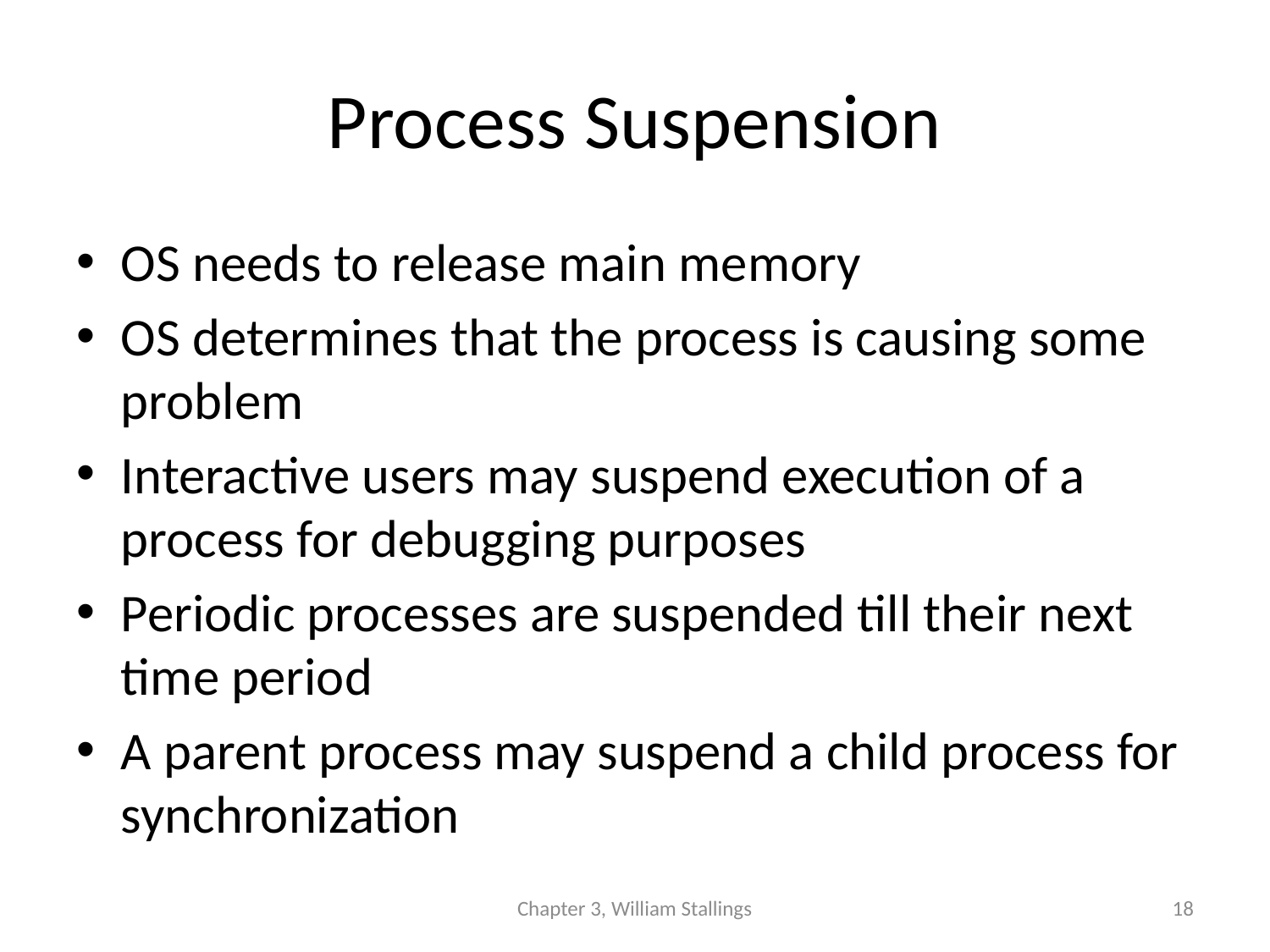

# Process Suspension
OS needs to release main memory
OS determines that the process is causing some problem
Interactive users may suspend execution of a process for debugging purposes
Periodic processes are suspended till their next time period
A parent process may suspend a child process for synchronization
Chapter 3, William Stallings
18